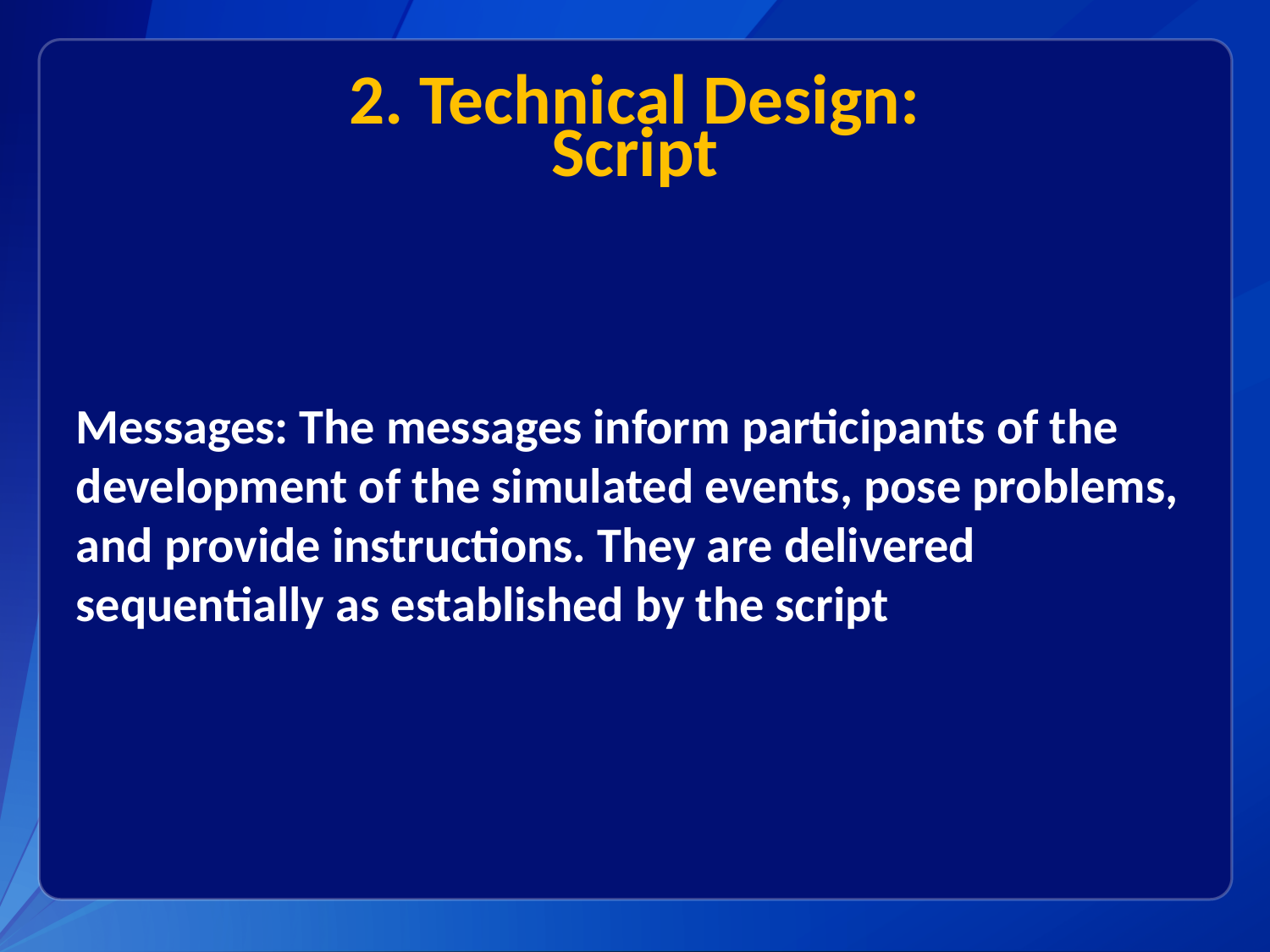

# 2. Technical Design: Script
Messages: The messages inform participants of the development of the simulated events, pose problems, and provide instructions. They are delivered sequentially as established by the script